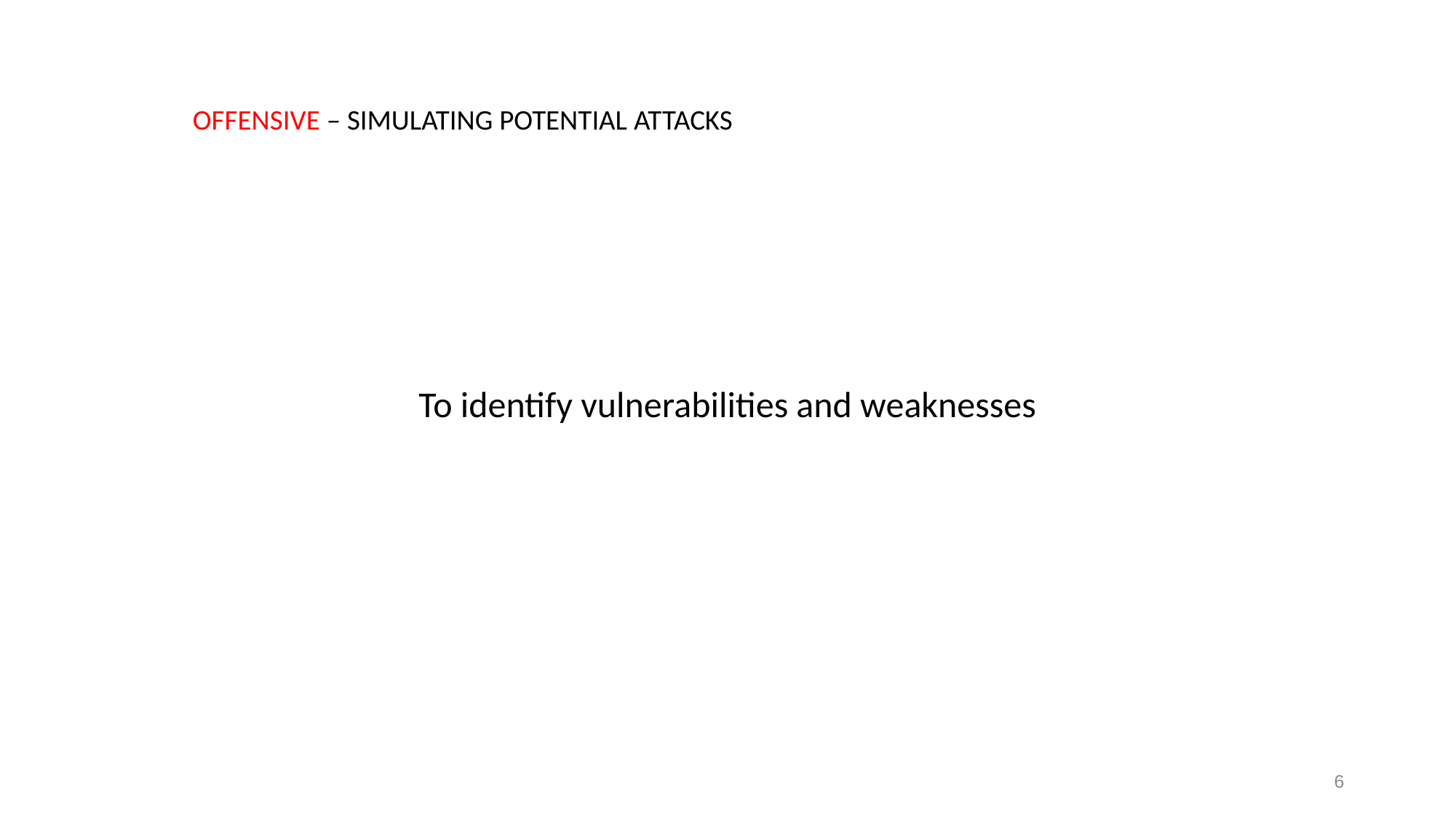

OFFENSIVE – SIMULATING POTENTIAL ATTACKS

To identify vulnerabilities and weaknesses
6